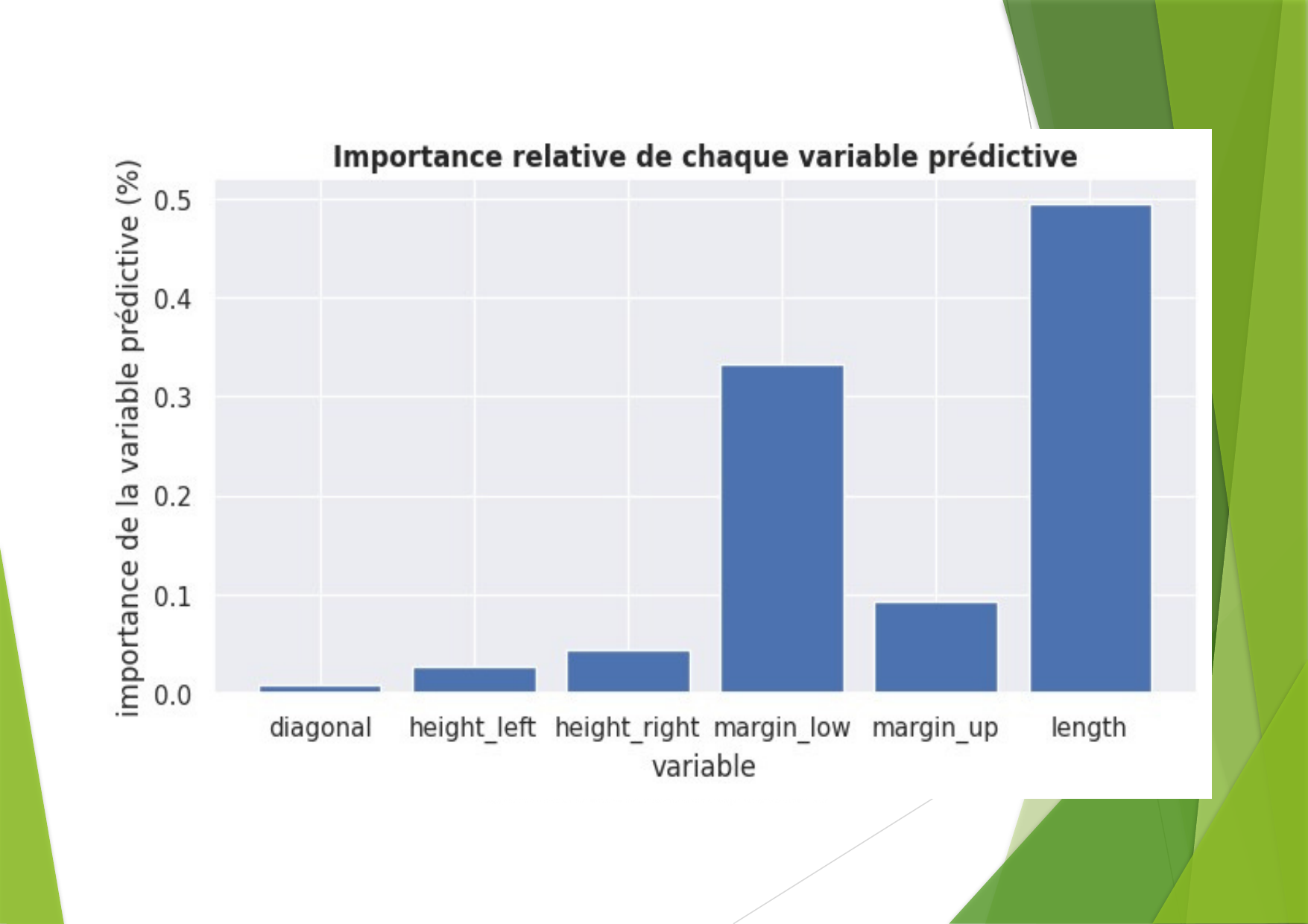

rapport mensuel des actions marketing - 03/2020 - JR